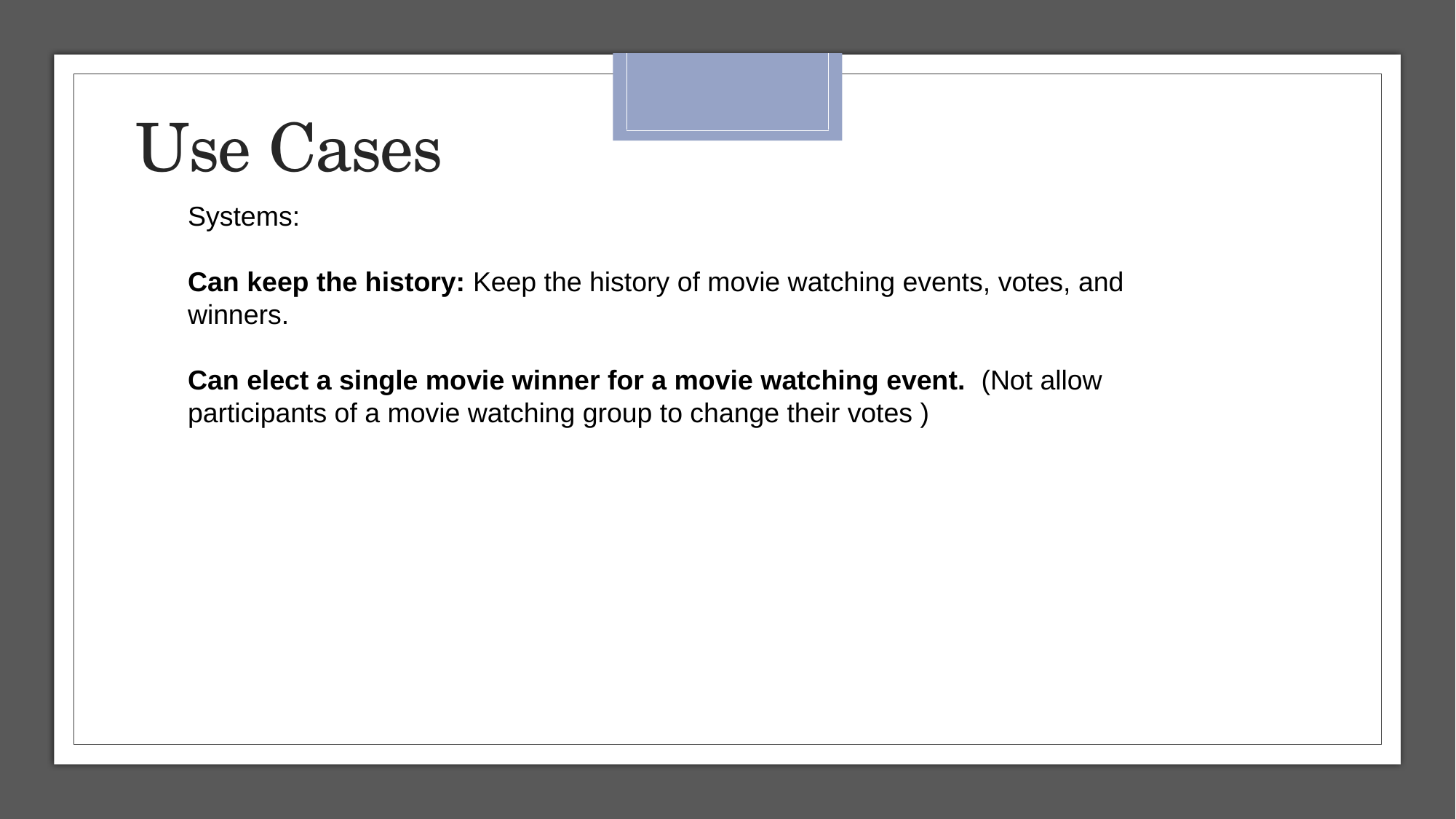

# Use Cases
Systems:

Can keep the history: Keep the history of movie watching events, votes, and winners.

Can elect a single movie winner for a movie watching event.  (Not allow participants of a movie watching group to change their votes )